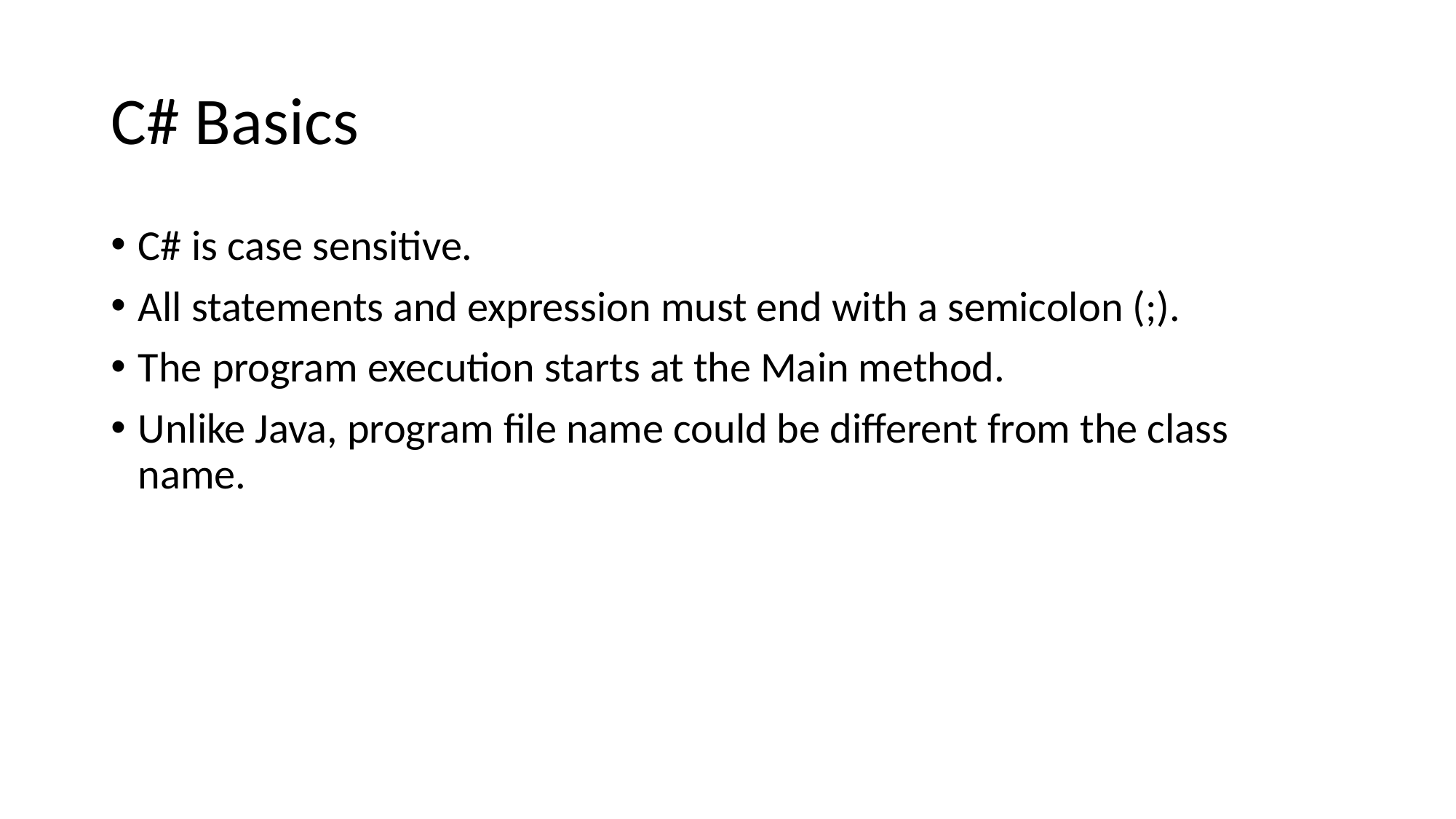

# C# Basics
C# is case sensitive.
All statements and expression must end with a semicolon (;).
The program execution starts at the Main method.
Unlike Java, program file name could be different from the class name.